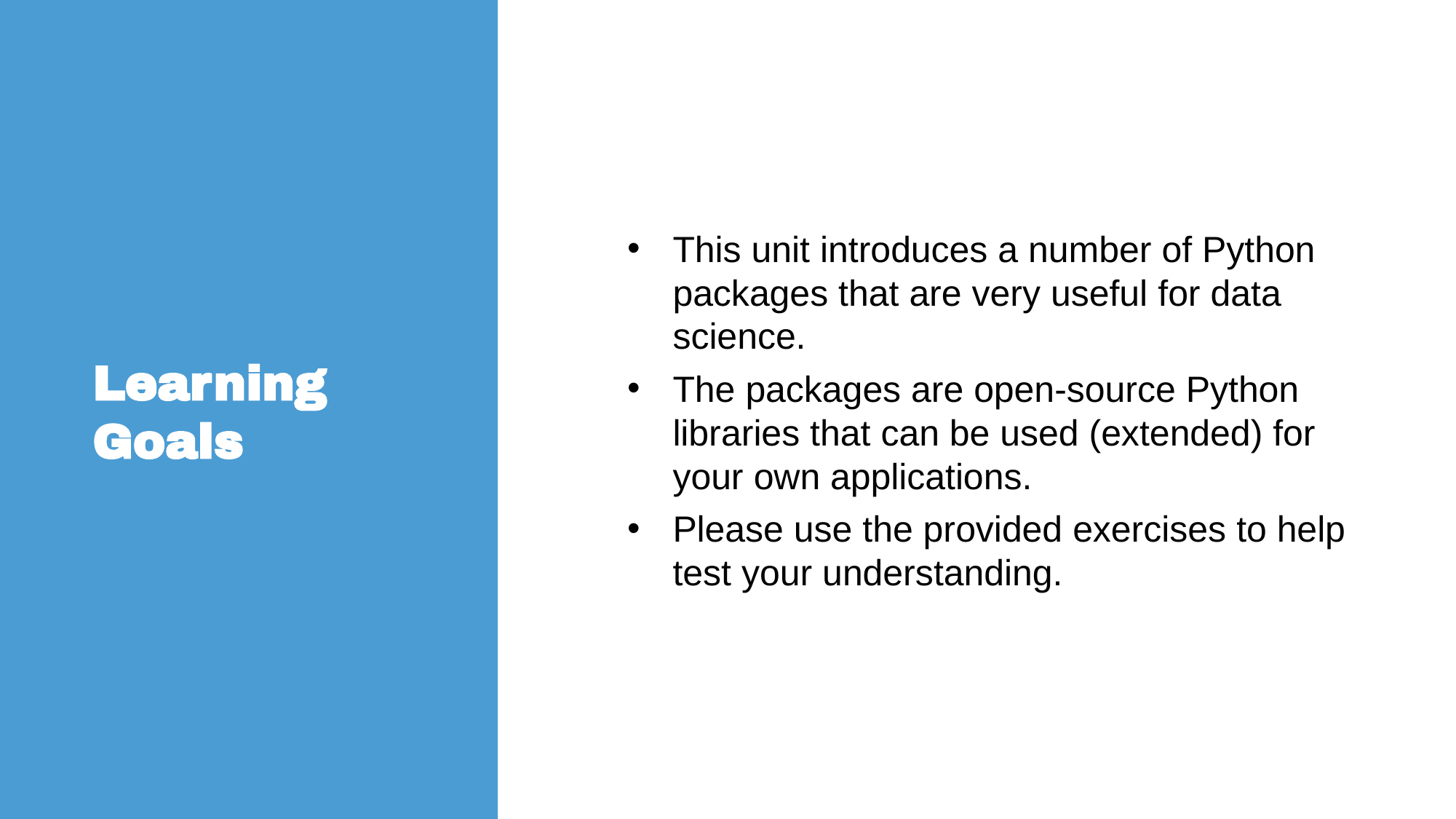

# Learning Goals
This unit introduces a number of Python packages that are very useful for data science.
The packages are open-source Python libraries that can be used (extended) for your own applications.
Please use the provided exercises to help test your understanding.